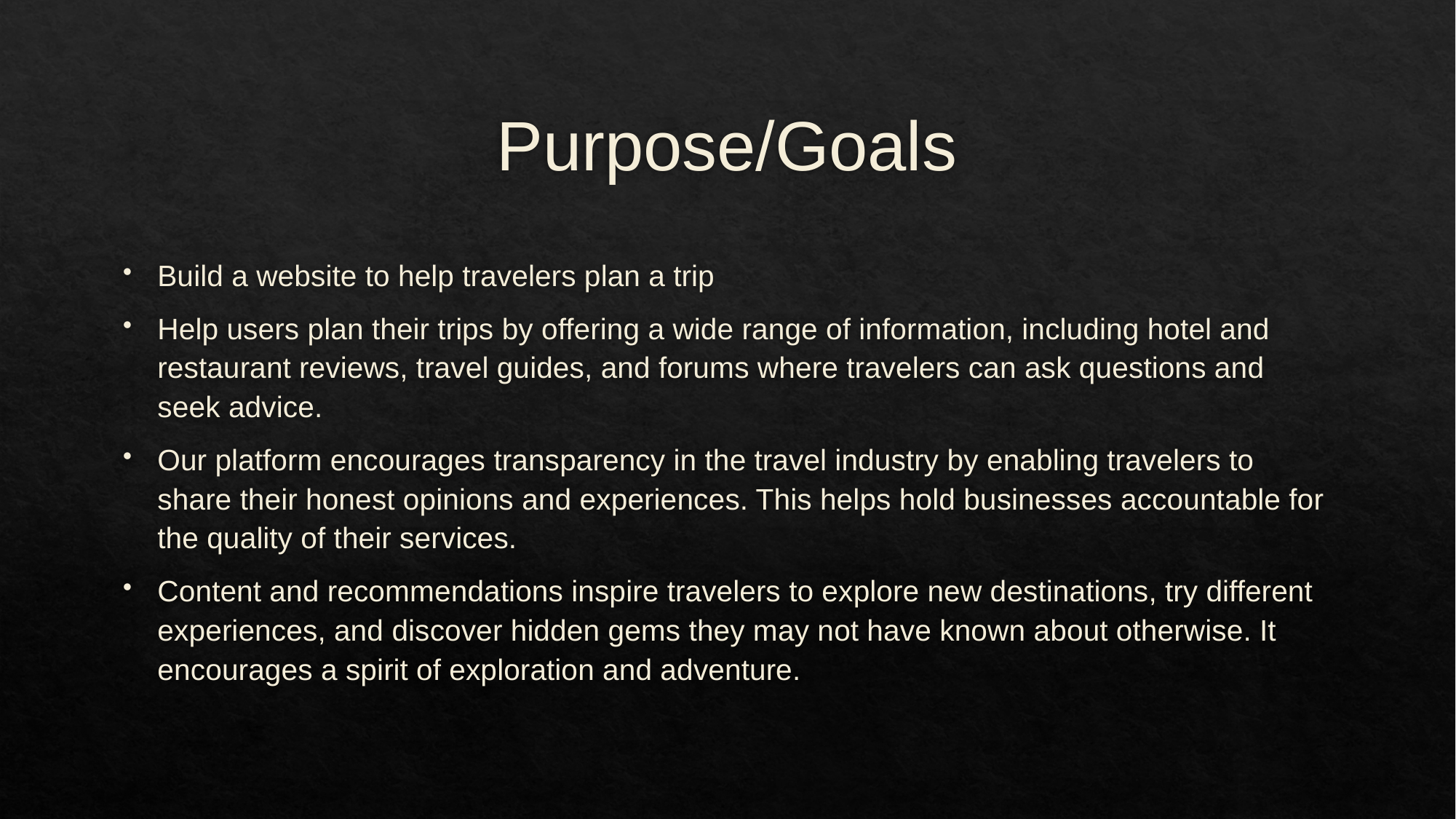

# Purpose/Goals
Build a website to help travelers plan a trip
Help users plan their trips by offering a wide range of information, including hotel and restaurant reviews, travel guides, and forums where travelers can ask questions and seek advice.
Our platform encourages transparency in the travel industry by enabling travelers to share their honest opinions and experiences. This helps hold businesses accountable for the quality of their services.
Content and recommendations inspire travelers to explore new destinations, try different experiences, and discover hidden gems they may not have known about otherwise. It encourages a spirit of exploration and adventure.